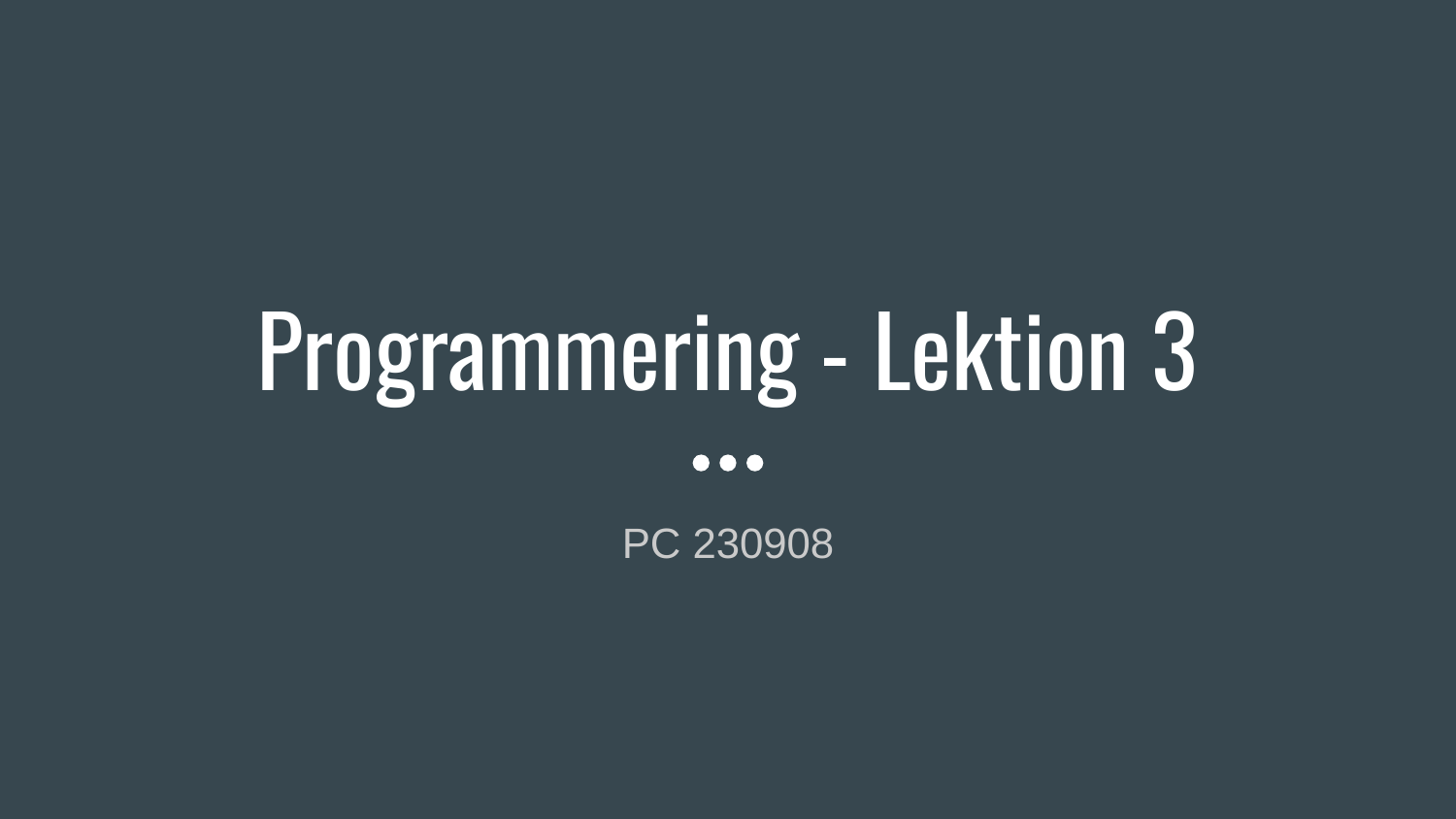

# Programmering - Lektion 3
PC 230908